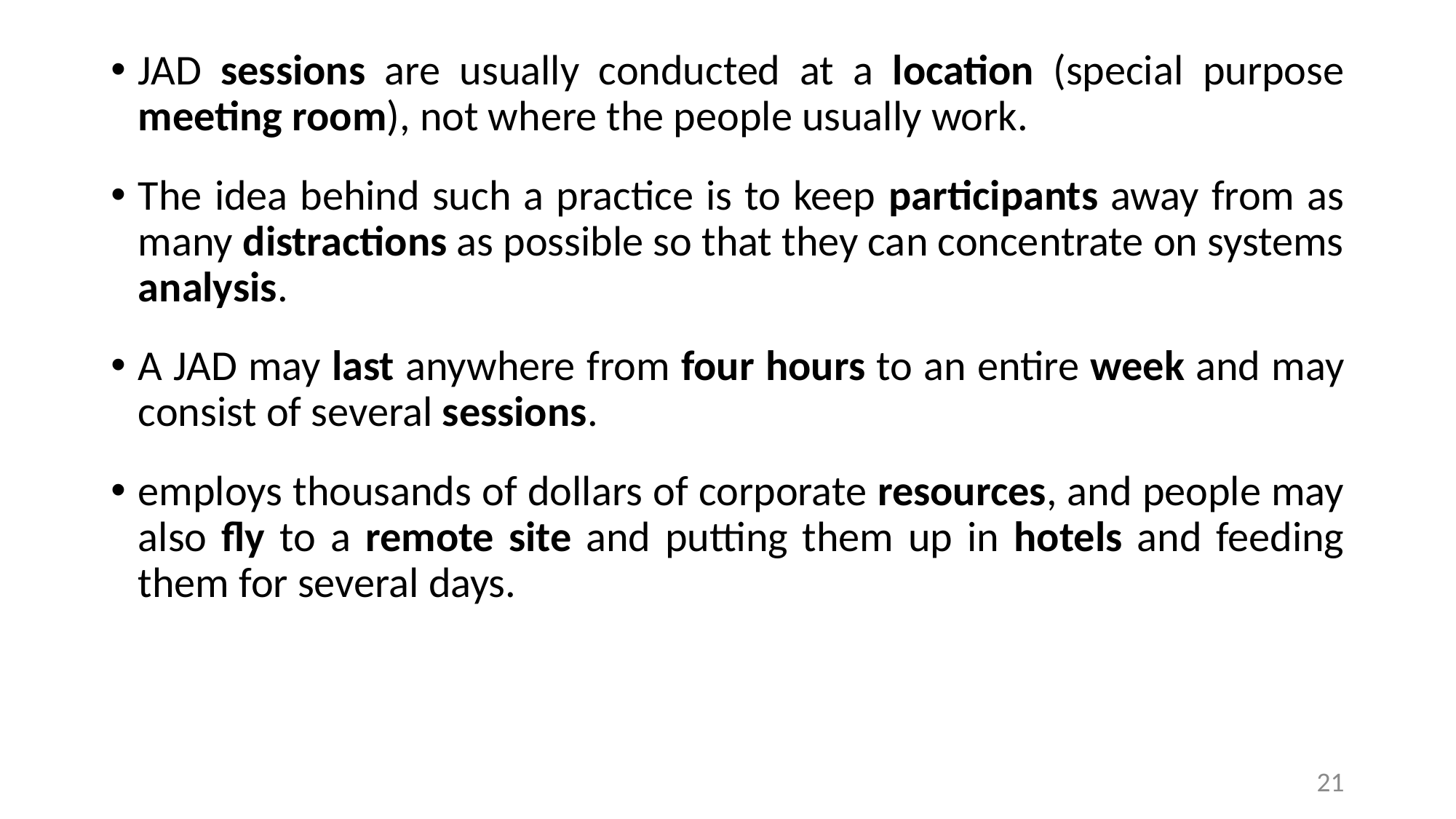

JAD sessions are usually conducted at a location (special purpose meeting room), not where the people usually work.
The idea behind such a practice is to keep participants away from as many distractions as possible so that they can concentrate on systems analysis.
A JAD may last anywhere from four hours to an entire week and may consist of several sessions.
employs thousands of dollars of corporate resources, and people may also fly to a remote site and putting them up in hotels and feeding them for several days.
21